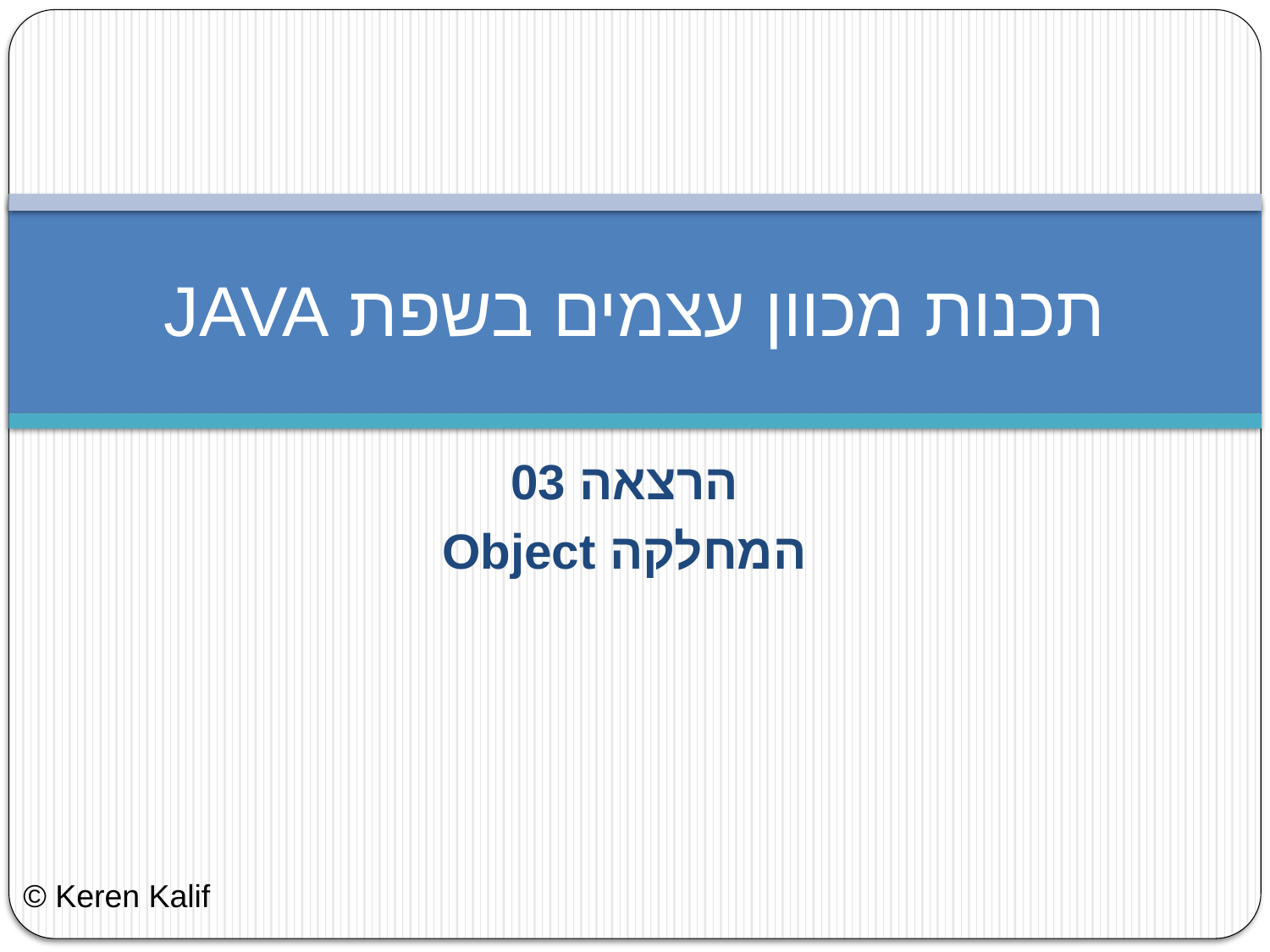

# תכנות מכוון עצמים בשפת JAVA
הרצאה 03
המחלקה Object

© Keren Kalif